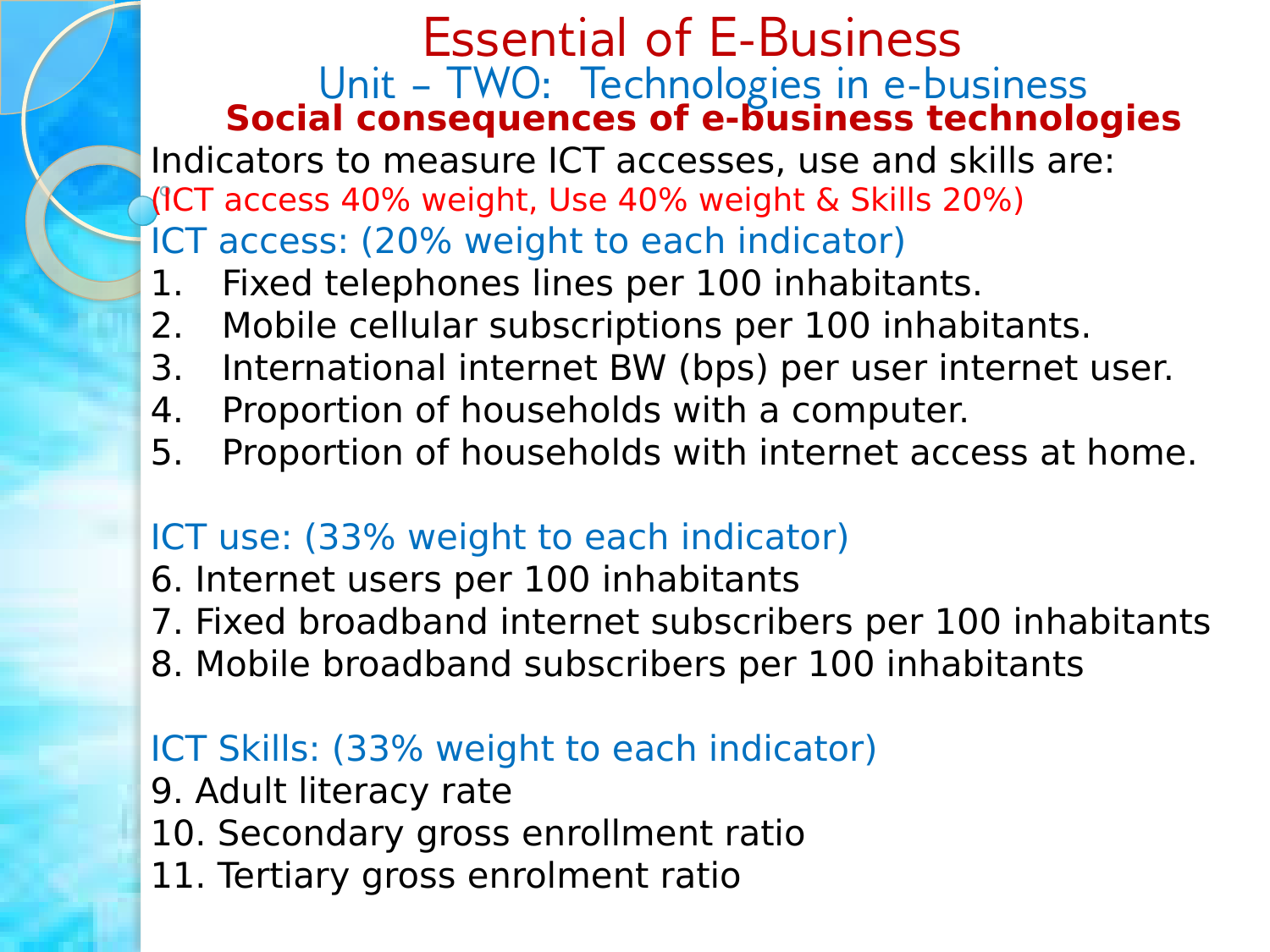

Essential of E-Business

Unit – TWO:  Technologies in e-business
Social consequences of e-business technologies
Indicators to measure ICT accesses, use and skills are:
(ICT access 40% weight, Use 40% weight & Skills 20%)
ICT access: (20% weight to each indicator)
Fixed telephones lines per 100 inhabitants.
Mobile cellular subscriptions per 100 inhabitants.
International internet BW (bps) per user internet user.
Proportion of households with a computer.
Proportion of households with internet access at home.

ICT use: (33% weight to each indicator)
6. Internet users per 100 inhabitants
7. Fixed broadband internet subscribers per 100 inhabitants
8. Mobile broadband subscribers per 100 inhabitants

ICT Skills: (33% weight to each indicator)
9. Adult literacy rate
10. Secondary gross enrollment ratio
11. Tertiary gross enrolment ratio